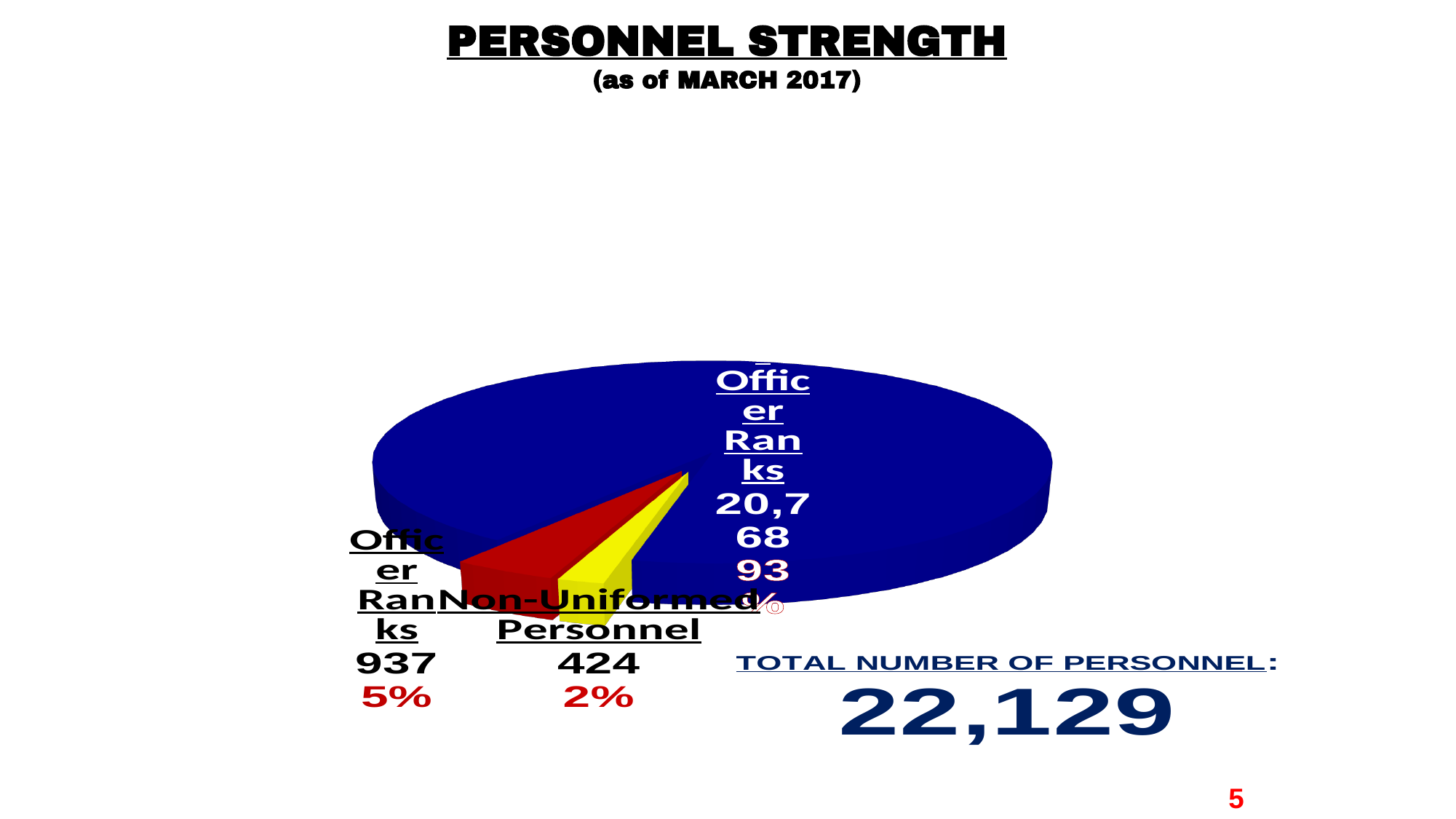

PERSONNEL STRENGTH
(as of MARCH 2017)

[unsupported chart]

5